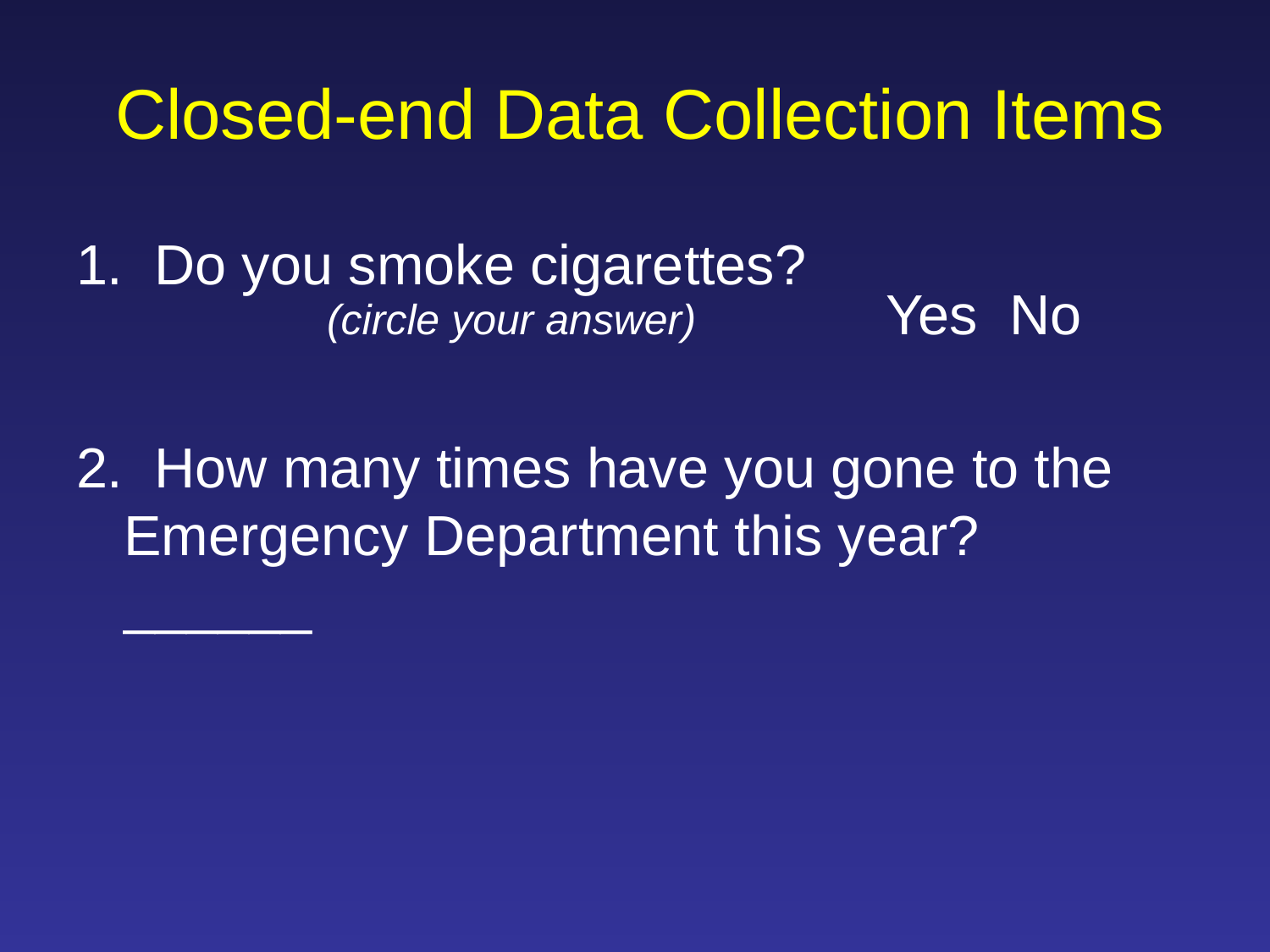

1.  Do you smoke cigarettes?
                (circle your answer)		Yes  No

2.  How many times have you gone to the Emergency Department this year?  ______
Closed-end Data Collection Items